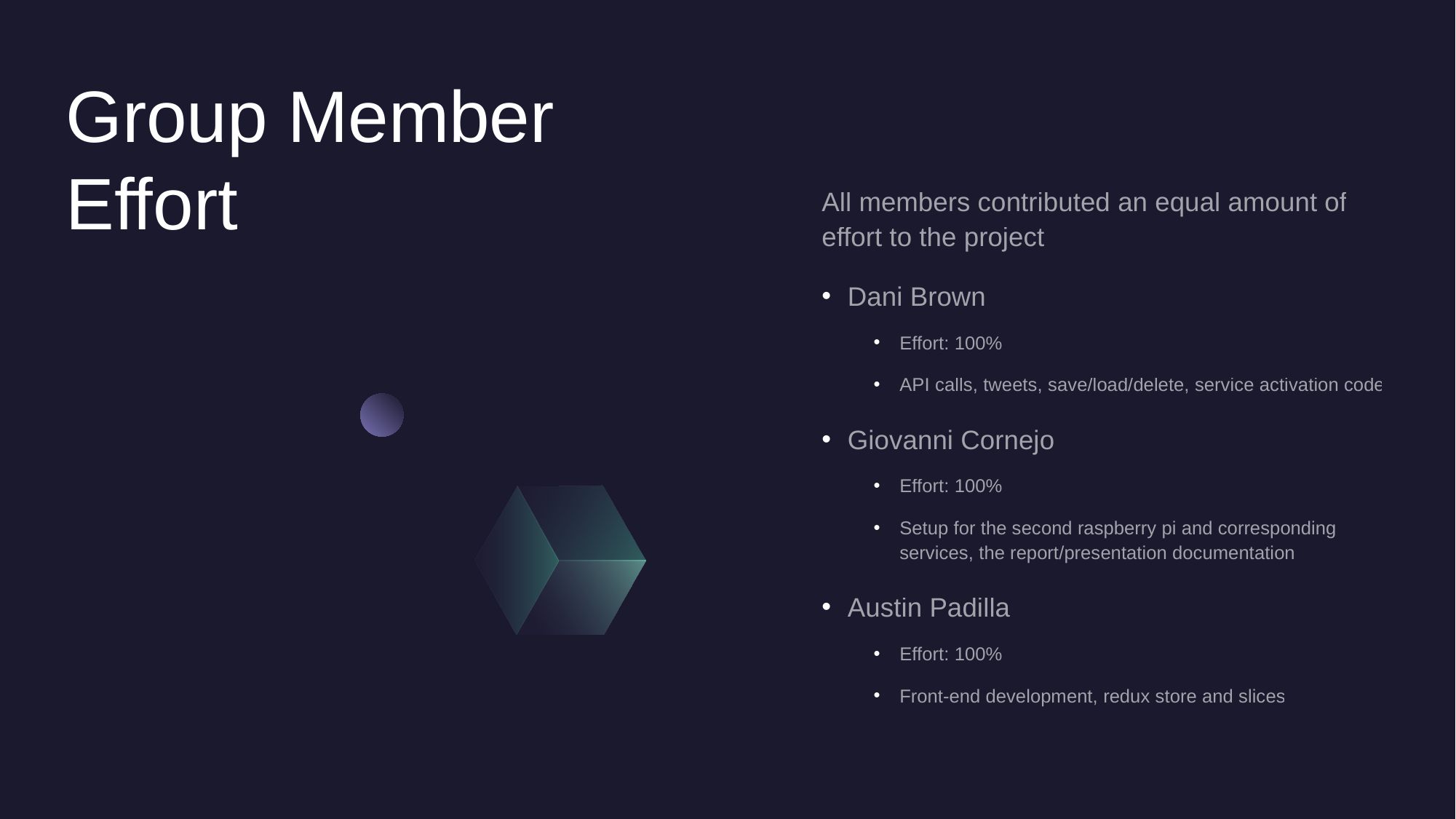

# Group Member Effort
All members contributed an equal amount of effort to the project
Dani Brown
Effort: 100%
API calls, tweets, save/load/delete, service activation code
Giovanni Cornejo
Effort: 100%
Setup for the second raspberry pi and corresponding services, the report/presentation documentation
Austin Padilla
Effort: 100%
Front-end development, redux store and slices